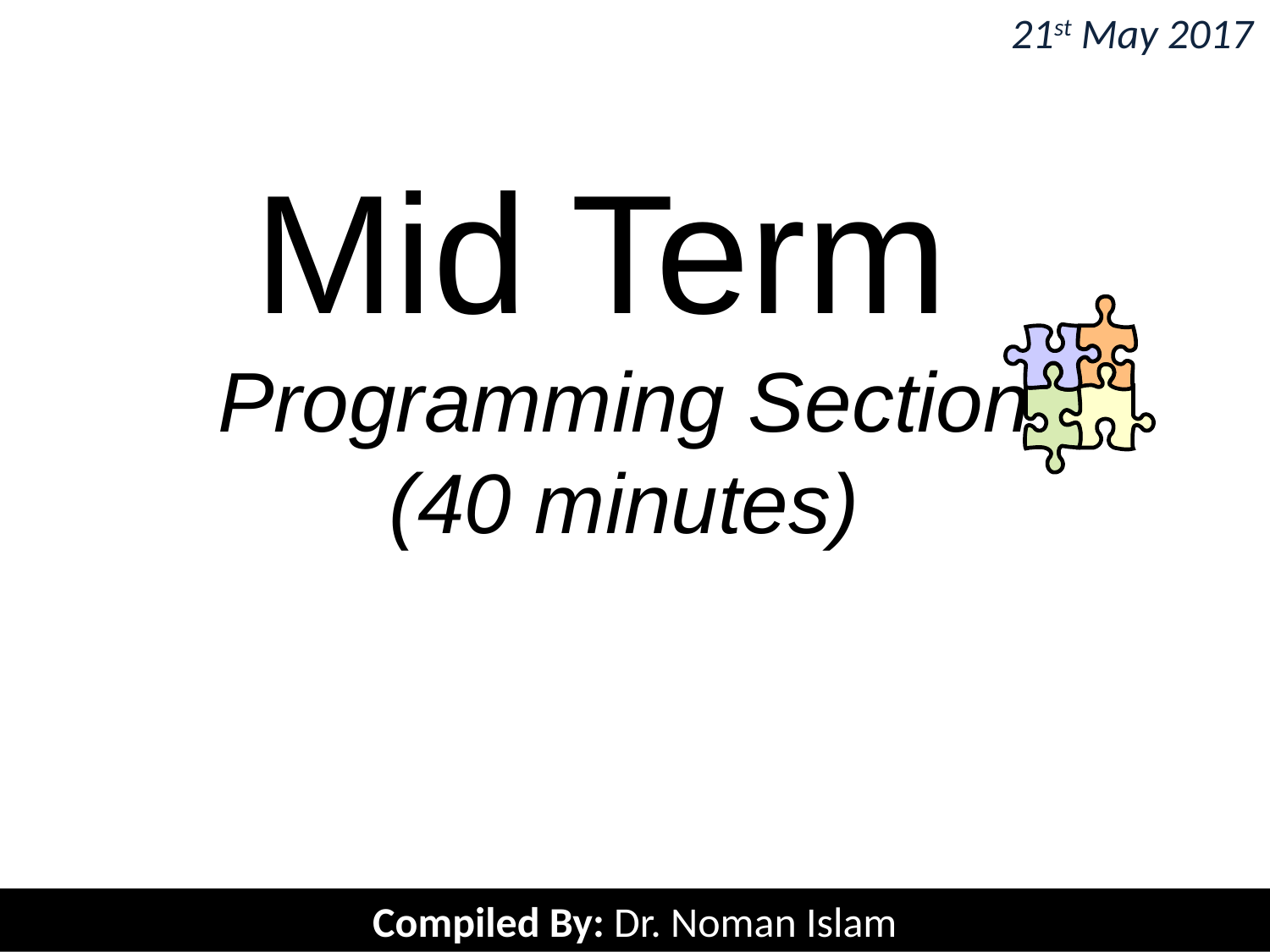

21st May 2017
# Mid Term Programming Section (40 minutes)

Compiled By: Dr. Noman Islam